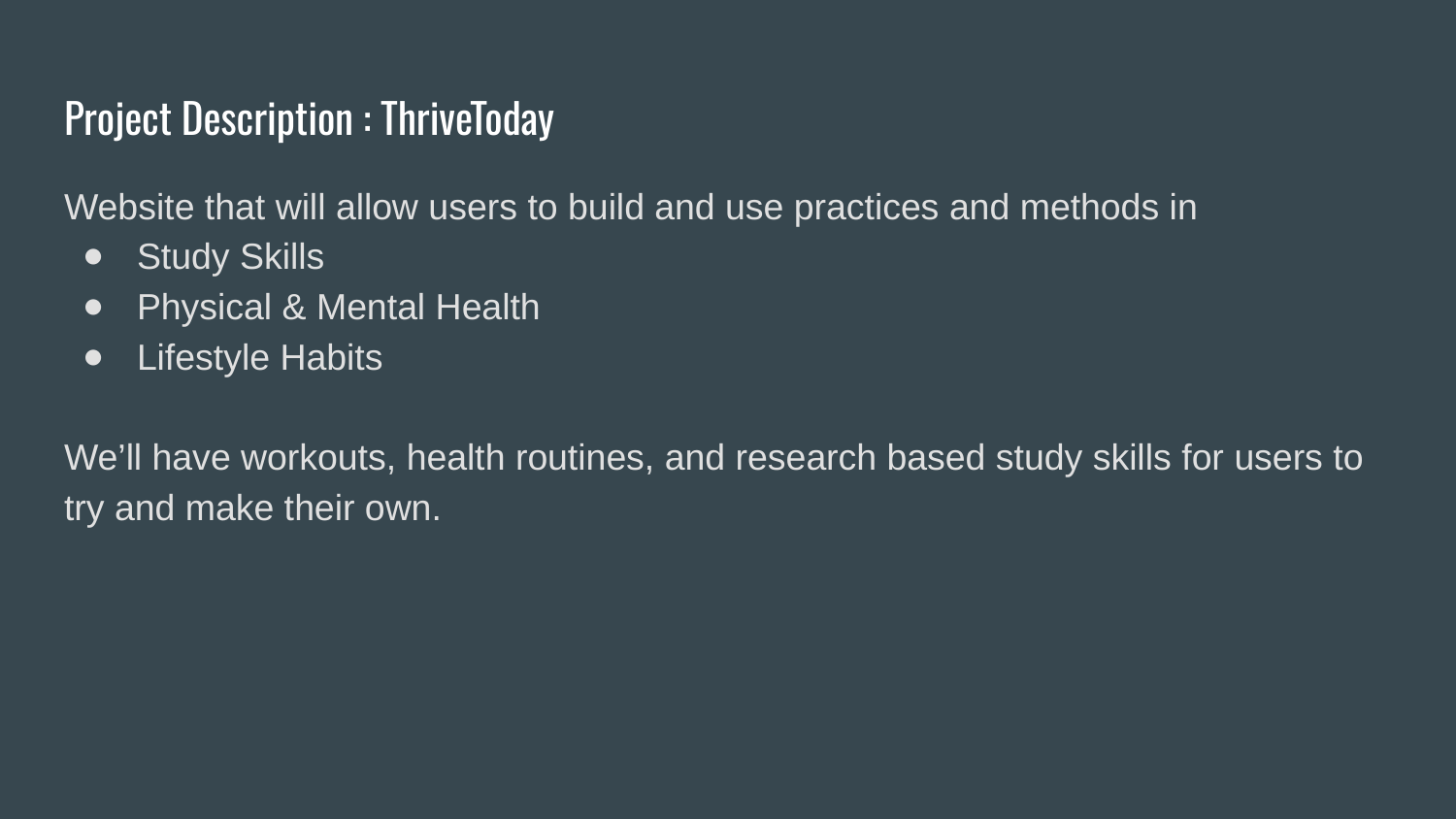

# Project Description : ThriveToday
Website that will allow users to build and use practices and methods in
Study Skills
Physical & Mental Health
Lifestyle Habits

We’ll have workouts, health routines, and research based study skills for users to try and make their own.